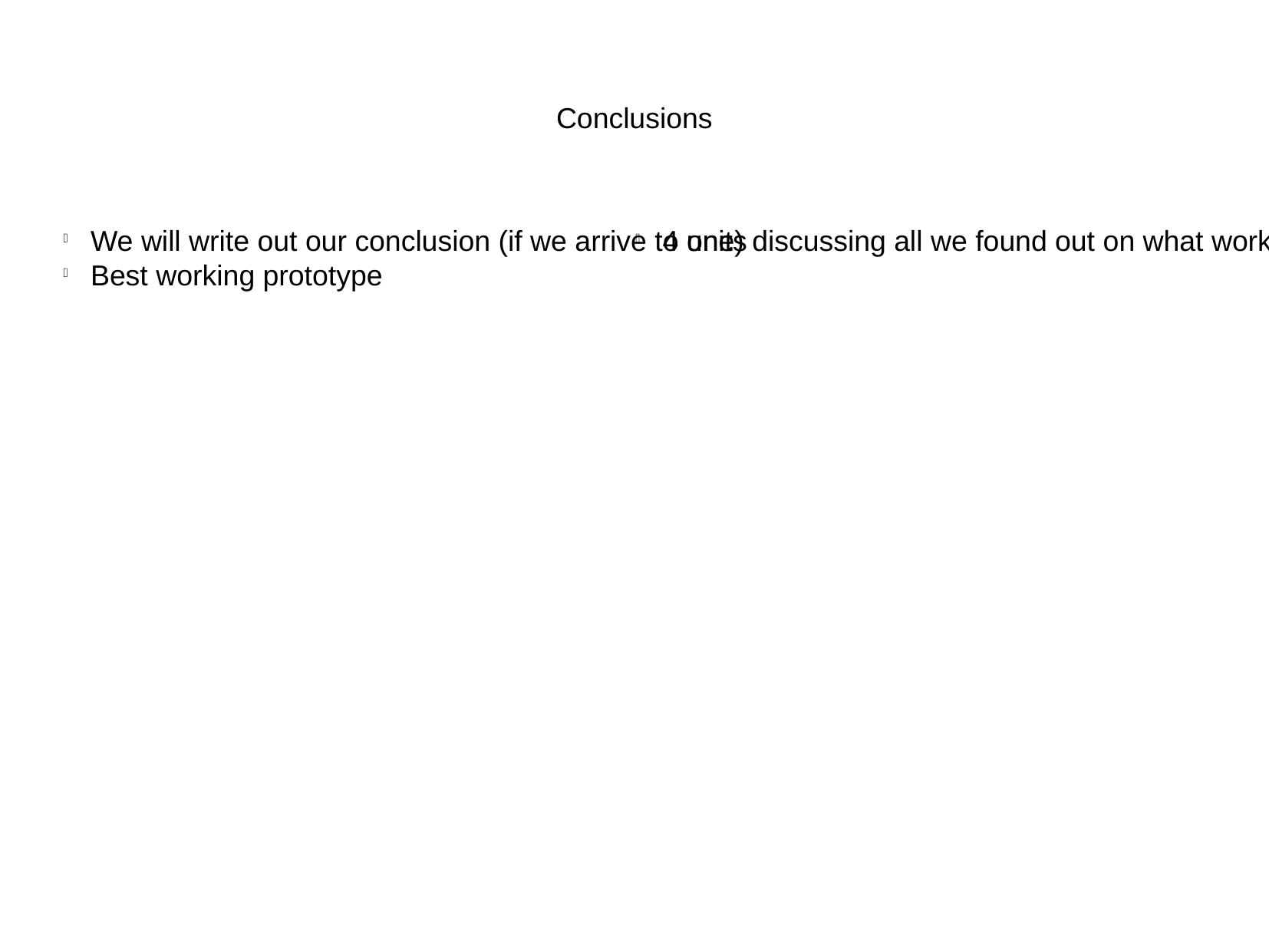

Conclusions
We will write out our conclusion (if we arrive to one) discussing all we found out on what works and what doesn't.
Best working prototype
4 units